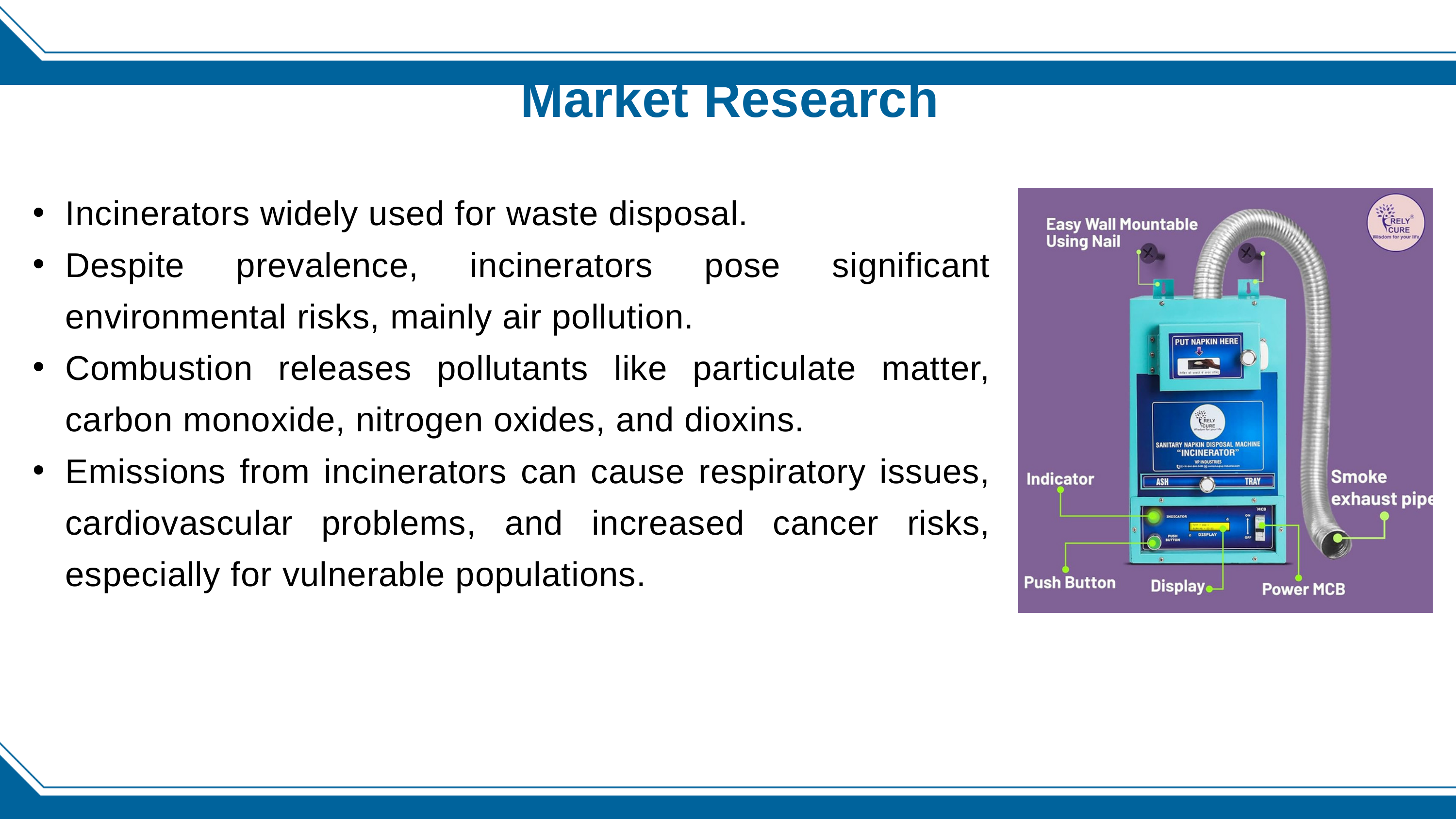

Market Research
Incinerators widely used for waste disposal.
Despite prevalence, incinerators pose significant environmental risks, mainly air pollution.
Combustion releases pollutants like particulate matter, carbon monoxide, nitrogen oxides, and dioxins.
Emissions from incinerators can cause respiratory issues, cardiovascular problems, and increased cancer risks, especially for vulnerable populations.